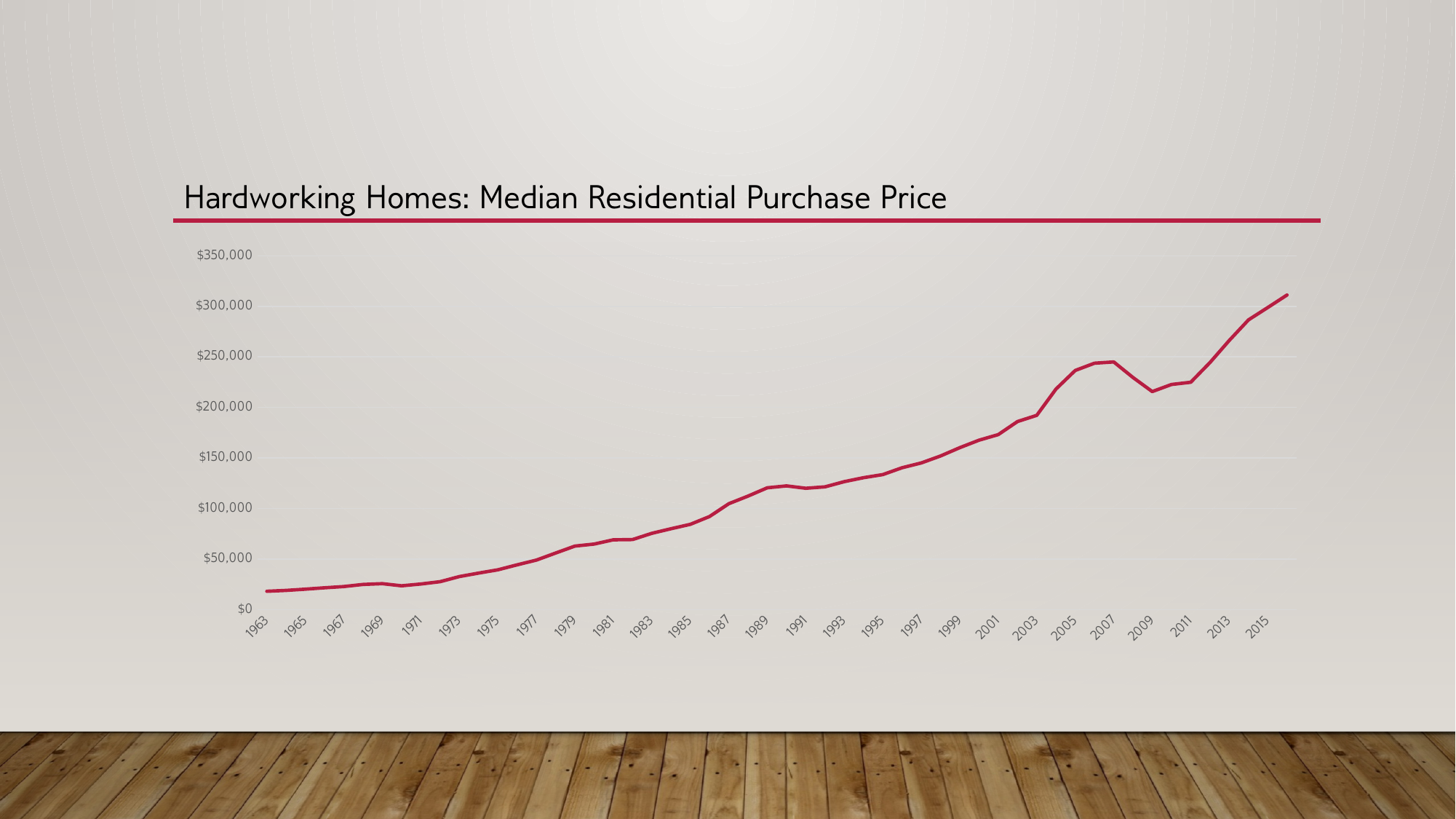

Hardworking Homes: Median Residential Purchase Price

### Chart

| Category |  |
|---|---|
| 1963 | 18050.0 |
| 1964 | 18925.0 |
| 1965 | 20125.0 |
| 1966 | 21500.0 |
| 1967 | 22750.0 |
| 1968 | 24800.0 |
| 1969 | 25600.0 |
| 1970 | 23475.0 |
| 1971 | 25225.0 |
| 1972 | 27525.0 |
| 1973 | 32600.0 |
| 1974 | 36050.0 |
| 1975 | 39275.0 |
| 1976 | 44225.0 |
| 1977 | 48900.0 |
| 1978 | 55850.0 |
| 1979 | 62750.0 |
| 1980 | 64750.0 |
| 1981 | 68950.0 |
| 1982 | 69225.0 |
| 1983 | 75375.0 |
| 1984 | 79950.0 |
| 1985 | 84275.0 |
| 1986 | 92025.0 |
| 1987 | 104700.0 |
| 1988 | 112225.0 |
| 1989 | 120425.0 |
| 1990 | 122300.0 |
| 1991 | 119975.0 |
| 1992 | 121375.0 |
| 1993 | 126500.0 |
| 1994 | 130425.0 |
| 1995 | 133475.0 |
| 1996 | 140250.0 |
| 1997 | 145000.0 |
| 1998 | 151925.0 |
| 1999 | 160125.0 |
| 2000 | 167550.0 |
| 2001 | 173100.0 |
| 2002 | 186025.0 |
| 2003 | 192125.0 |
| 2004 | 218150.0 |
| 2005 | 236550.0 |
| 2006 | 243750.0 |
| 2007 | 244950.0 |
| 2008 | 229550.0 |
| 2009 | 215650.0 |
| 2010 | 222700.0 |
| 2011 | 224900.0 |
| 2012 | 244400.0 |
| 2013 | 266225.0 |
| 2014 | 286625.0 |
| 2015 | 298800.0 |
| 2016 | 311175.0 |